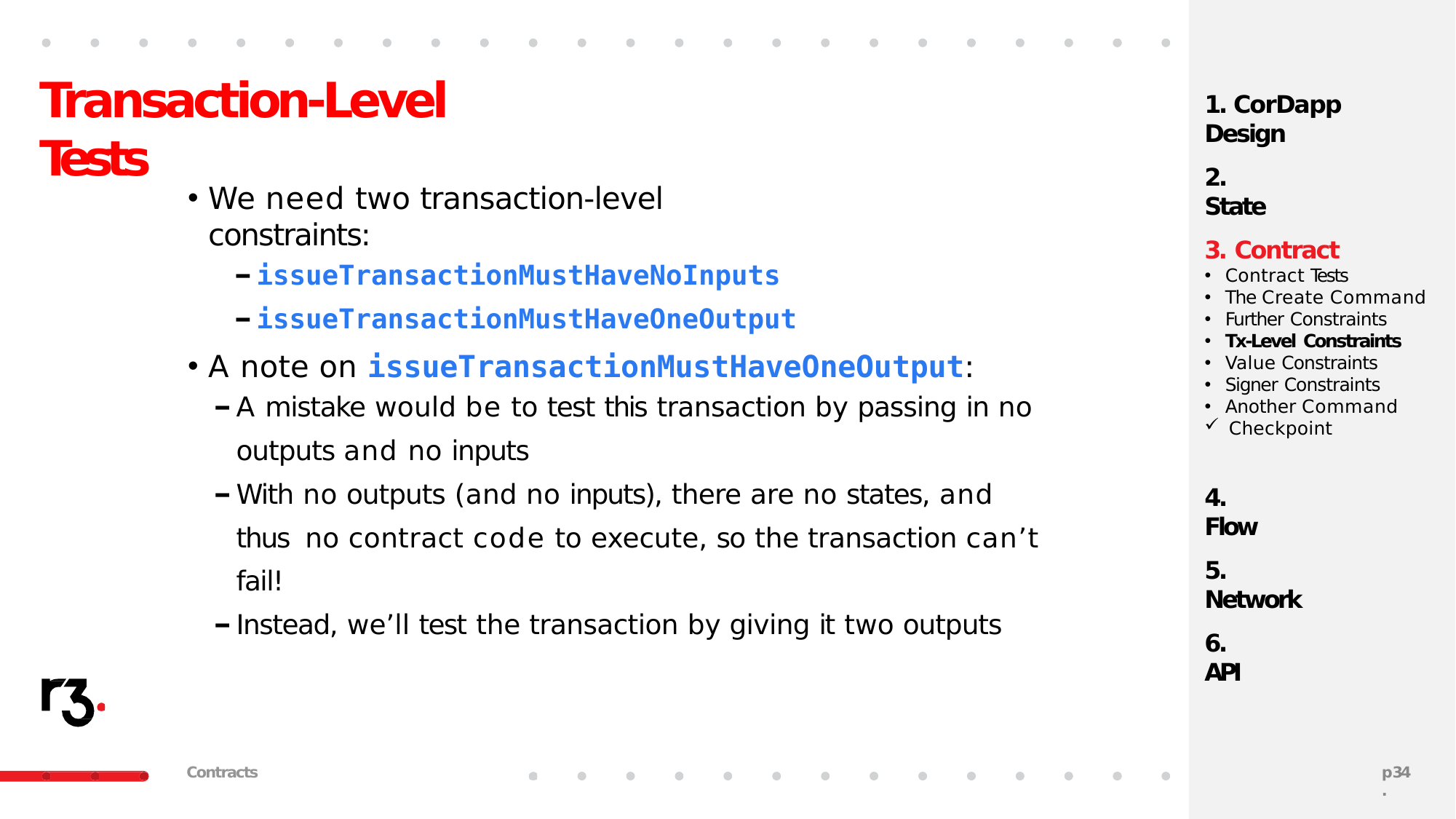

# Transaction-Level Tests
1. CorDapp Design
2. State
We need two transaction-level constraints:
issueTransactionMustHaveNoInputs
issueTransactionMustHaveOneOutput
3. Contract
Contract Tests
The Create Command
Further Constraints
Tx-Level Constraints
Value Constraints
Signer Constraints
Another Command
Checkpoint
A note on issueTransactionMustHaveOneOutput:
A mistake would be to test this transaction by passing in no
outputs and no inputs
With no outputs (and no inputs), there are no states, and thus  no contract code to execute, so the transaction can’t fail!
Instead, we’ll test the transaction by giving it two outputs
4. Flow
5. Network
6. API
Contracts
p34.